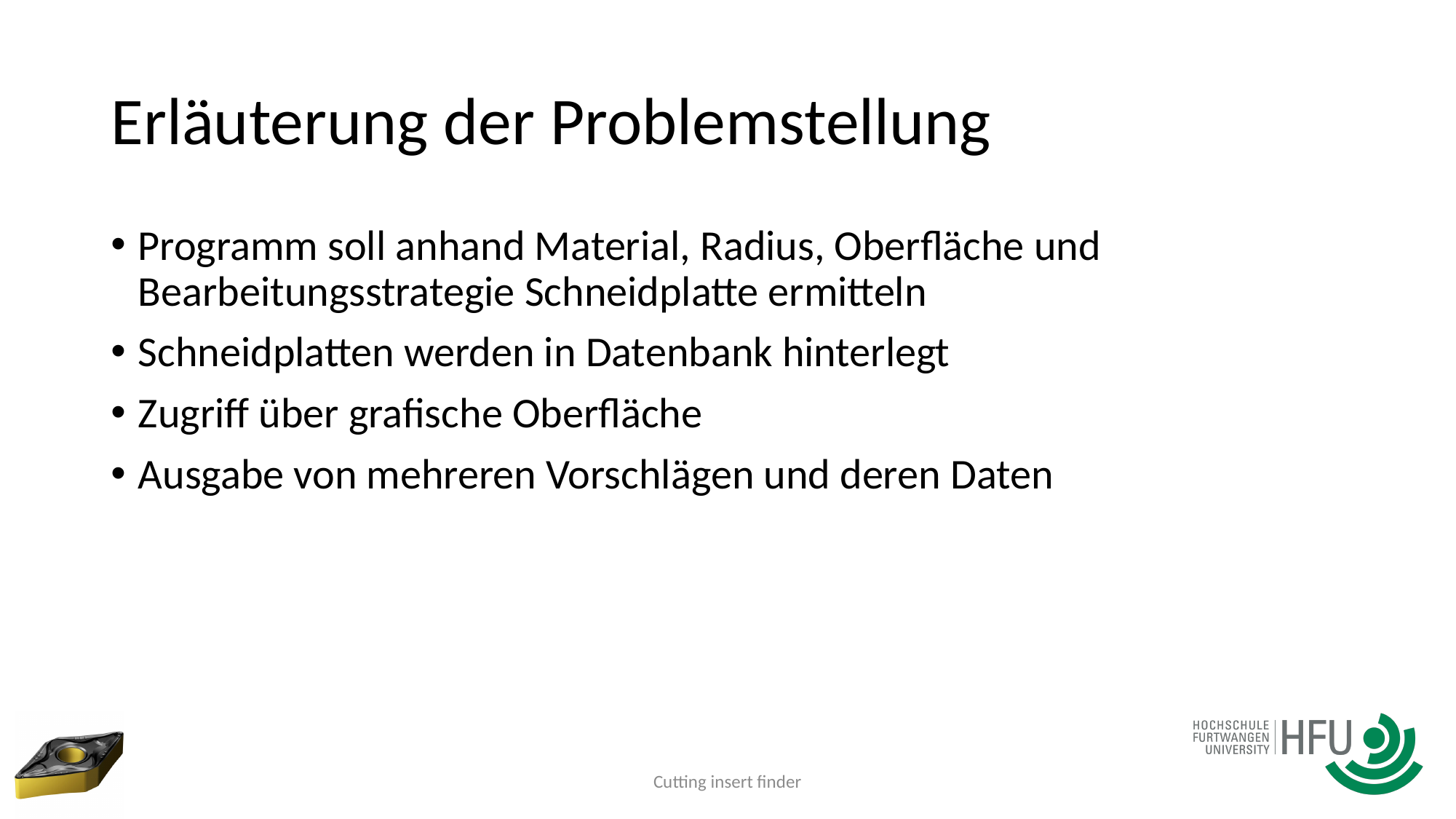

# Erläuterung der Problemstellung
Programm soll anhand Material, Radius, Oberfläche und Bearbeitungsstrategie Schneidplatte ermitteln
Schneidplatten werden in Datenbank hinterlegt
Zugriff über grafische Oberfläche
Ausgabe von mehreren Vorschlägen und deren Daten
Cutting insert finder